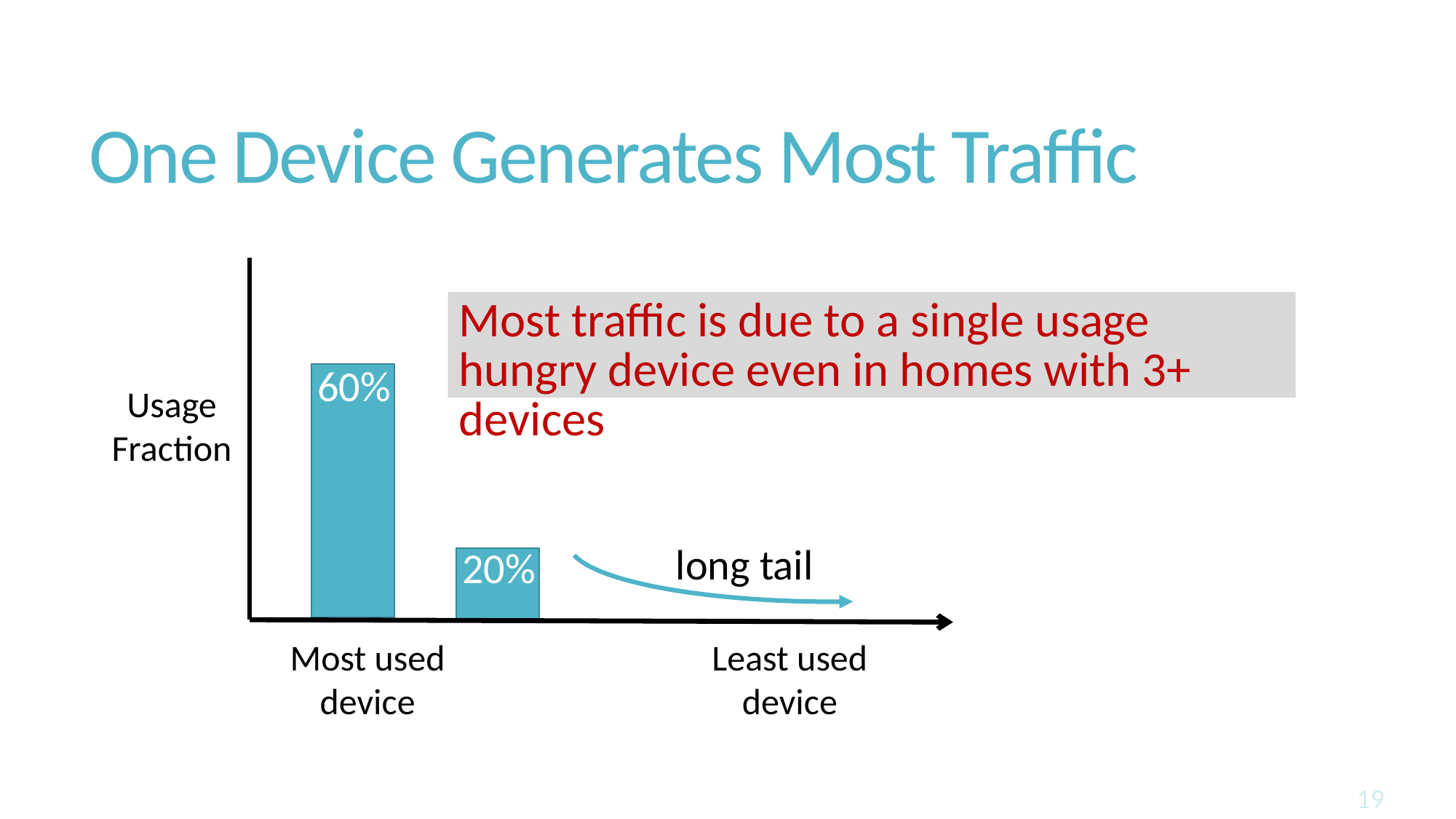

# One Device Generates Most Traffic
Most traffic is due to a single usage hungry device even in homes with 3+ devices
60%

Usage Fraction

long tail
20%

Most used device
Least used device
19